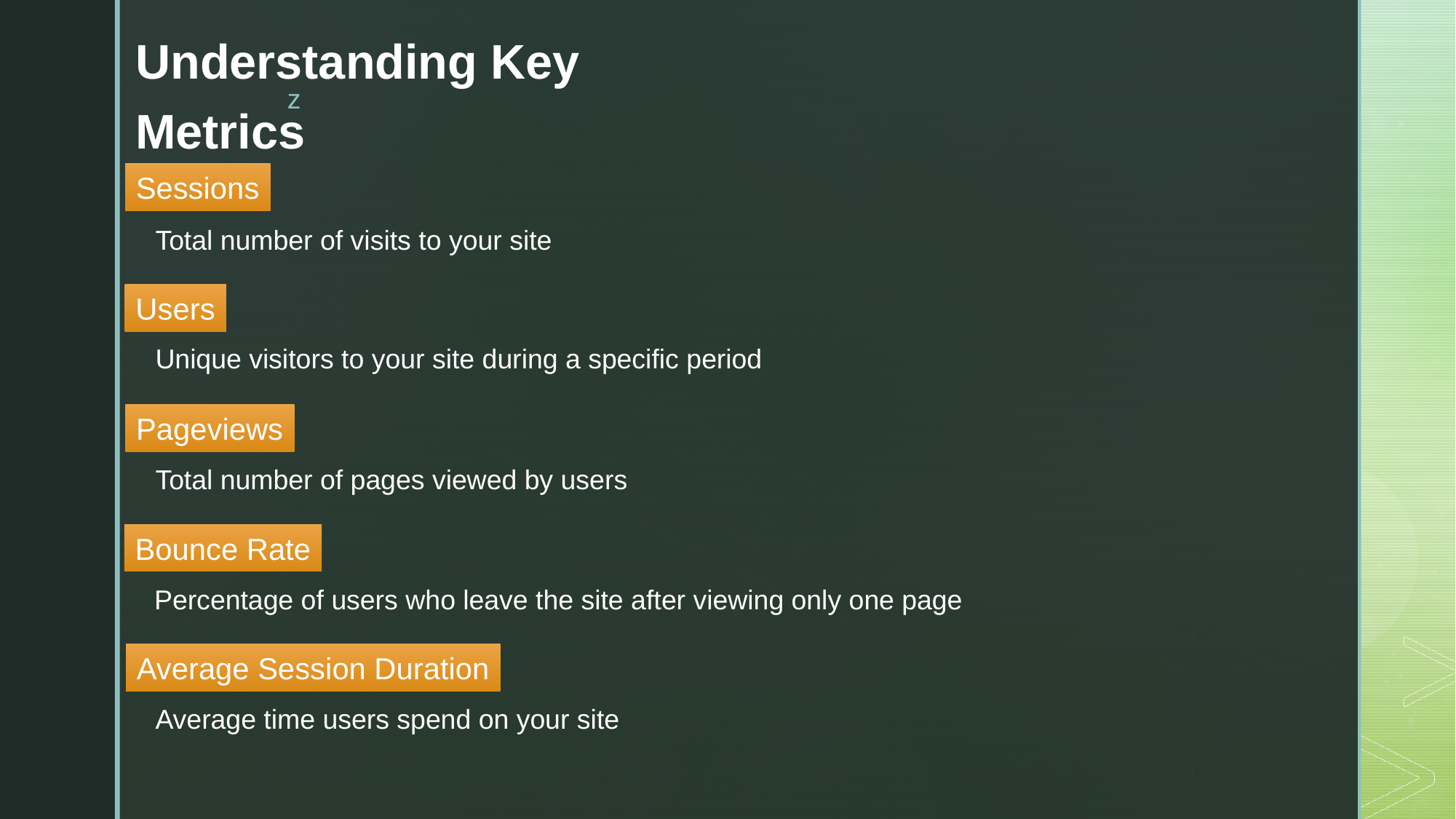

Understanding Key Metrics
Sessions
Total number of visits to your site
Users
Unique visitors to your site during a specific period
Pageviews
Total number of pages viewed by users
Bounce Rate
Percentage of users who leave the site after viewing only one page
Average Session Duration
Average time users spend on your site